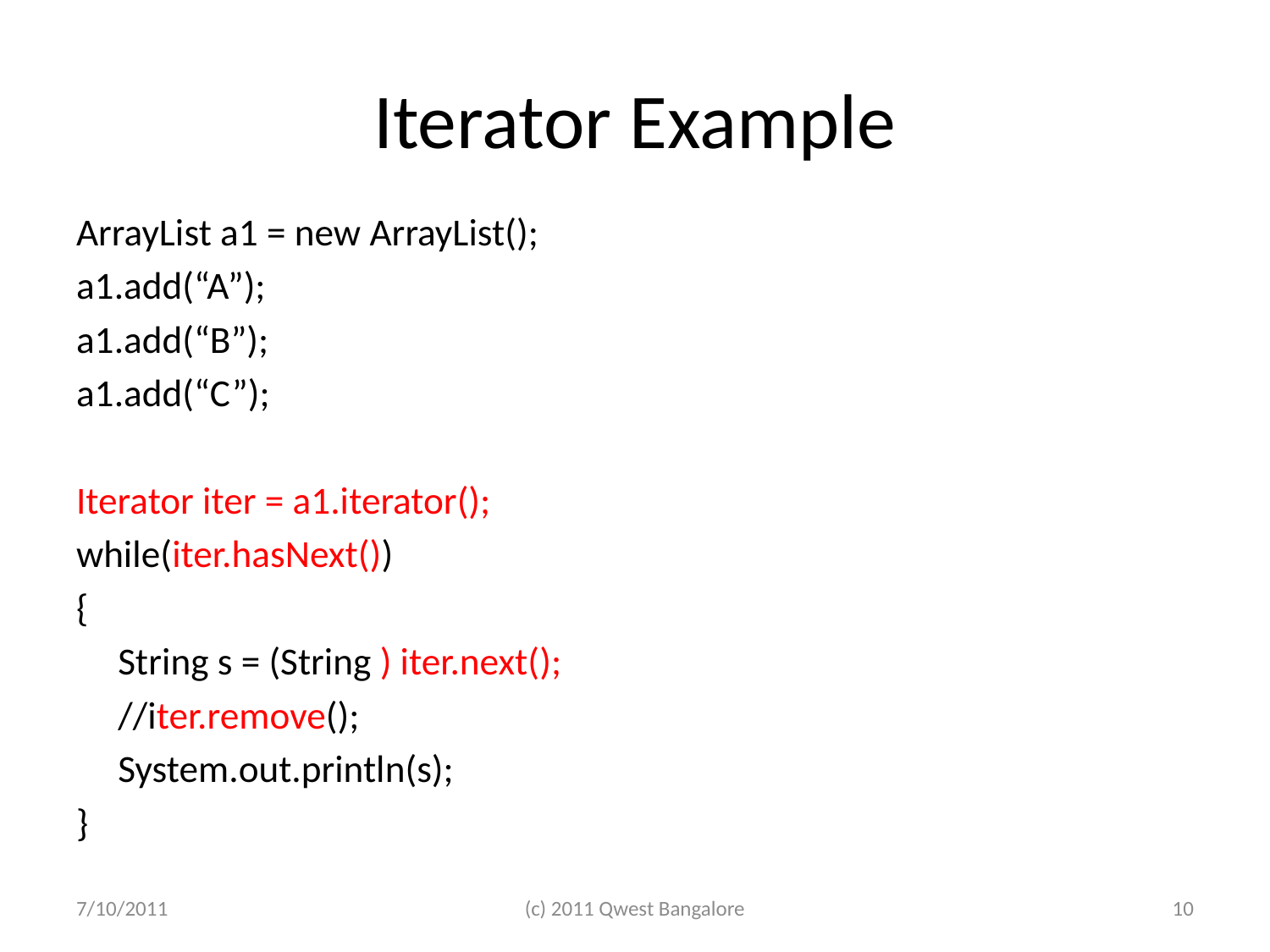

# Iterator Example
ArrayList a1 = new ArrayList();
a1.add(“A”);
a1.add(“B”);
a1.add(“C”);

Iterator iter = a1.iterator();
while(iter.hasNext())
{
	String s = (String ) iter.next();
	//iter.remove();
	System.out.println(s);
}

7/10/2011
(c) 2011 Qwest Bangalore
10